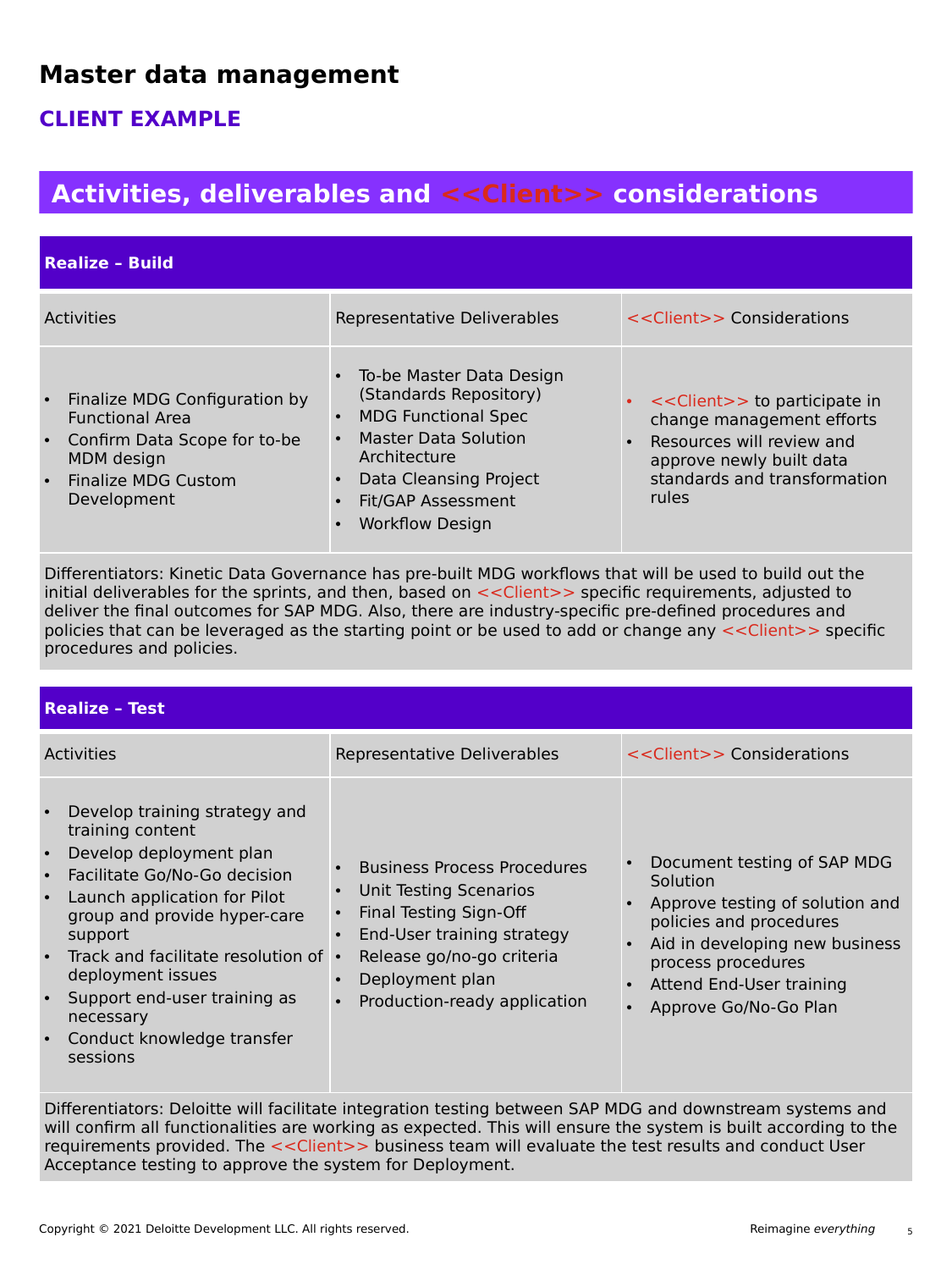

# Master data management
Client example
Activities, deliverables and <<Client>> considerations
| Realize – Build |  |  |
| --- | --- | --- |
| Activities | Representative Deliverables | <<Client>> Considerations |
| Finalize MDG Configuration by Functional Area Confirm Data Scope for to-be MDM design Finalize MDG Custom Development | To-be Master Data Design (Standards Repository) MDG Functional Spec Master Data Solution Architecture Data Cleansing Project Fit/GAP Assessment Workflow Design | <<Client>> to participate in change management efforts Resources will review and approve newly built data standards and transformation rules |
| Differentiators: Kinetic Data Governance has pre-built MDG workflows that will be used to build out the initial deliverables for the sprints, and then, based on <<Client>> specific requirements, adjusted to deliver the final outcomes for SAP MDG. Also, there are industry-specific pre-defined procedures and policies that can be leveraged as the starting point or be used to add or change any <<Client>> specific procedures and policies. |  |  |
| Realize – Test |  |  |
| --- | --- | --- |
| Activities | Representative Deliverables | <<Client>> Considerations |
| Develop training strategy and training content Develop deployment plan Facilitate Go/No-Go decision Launch application for Pilot group and provide hyper-care support Track and facilitate resolution of deployment issues Support end-user training as necessary Conduct knowledge transfer sessions | Business Process Procedures Unit Testing Scenarios Final Testing Sign-Off End-User training strategy Release go/no-go criteria Deployment plan Production-ready application | Document testing of SAP MDG Solution Approve testing of solution and policies and procedures Aid in developing new business process procedures Attend End-User training Approve Go/No-Go Plan |
| Differentiators: Deloitte will facilitate integration testing between SAP MDG and downstream systems and will confirm all functionalities are working as expected. This will ensure the system is built according to the requirements provided. The <<Client>> business team will evaluate the test results and conduct User Acceptance testing to approve the system for Deployment. |  |  |